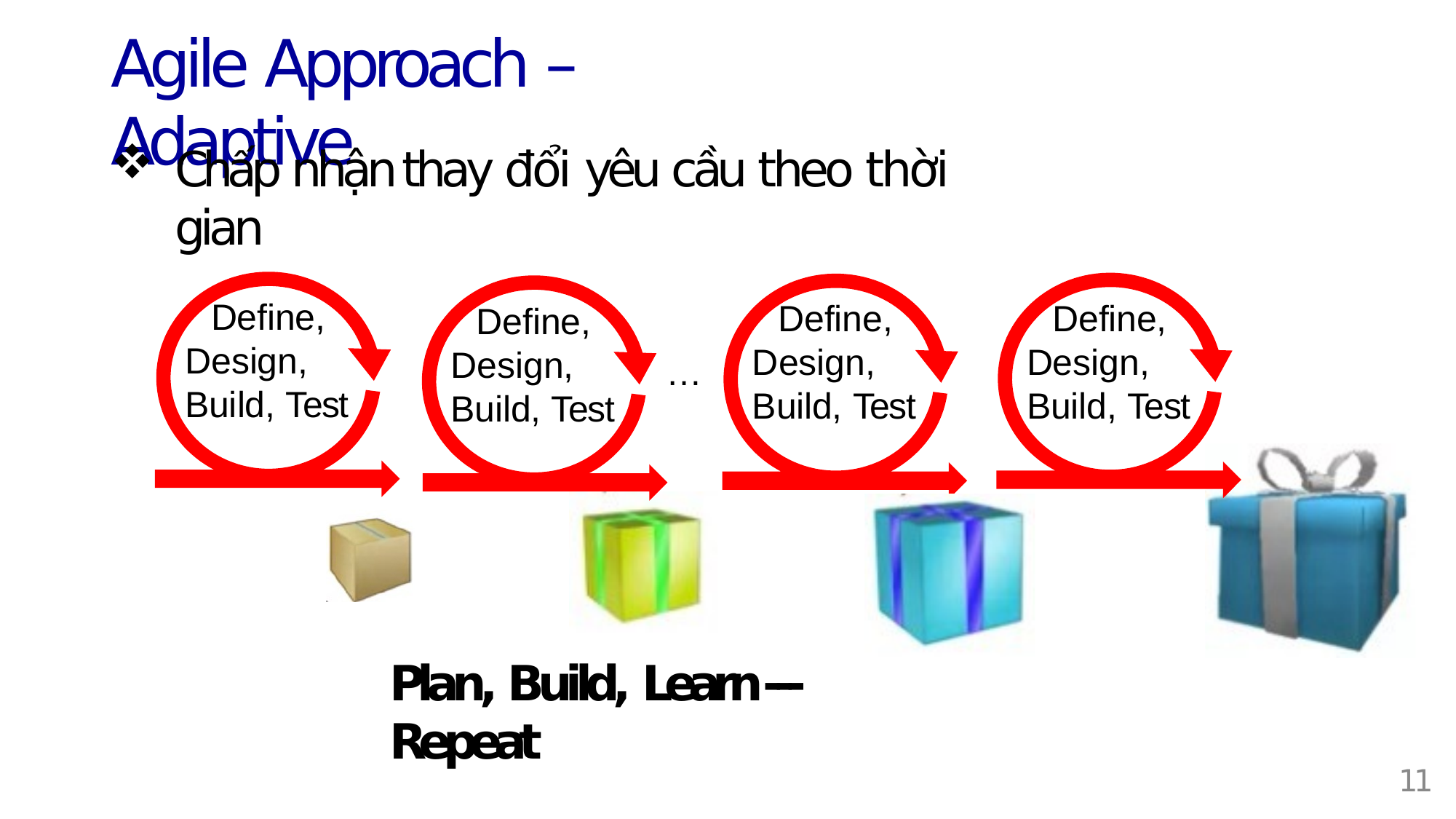

# Agile Approach – Adaptive
Chấp nhận thay đổi yêu cầu theo thời gian

Define,  Design,  Build, Test
Define,  Design,  Build, Test
Define,  Design,  Build, Test
Define,  Design,  Build, Test
…

Plan, Build, Learn --- Repeat
11